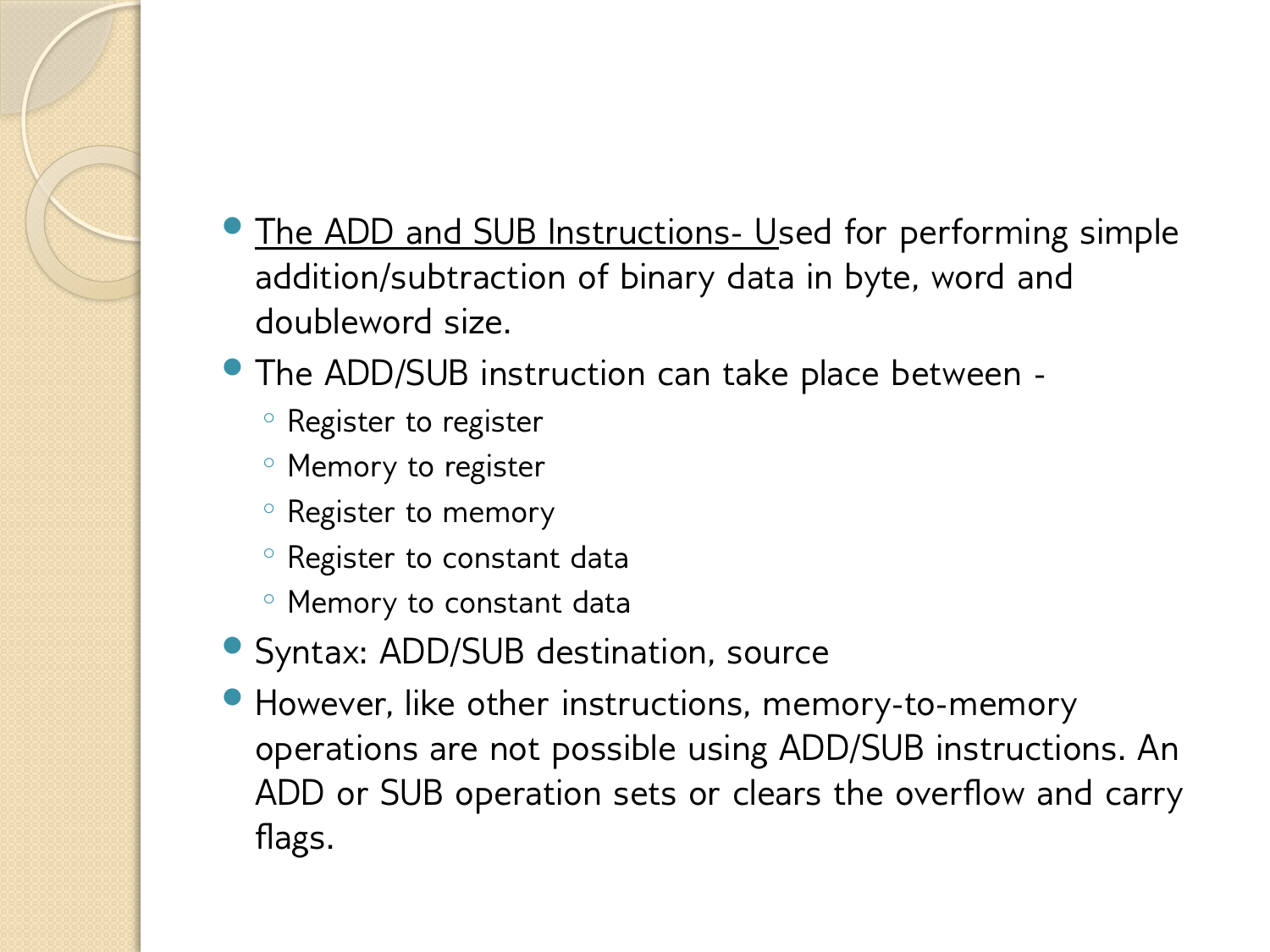

#
The ADD and SUB Instructions- Used for performing simple addition/subtraction of binary data in byte, word and doubleword size.
The ADD/SUB instruction can take place between −
Register to register
Memory to register
Register to memory
Register to constant data
Memory to constant data
Syntax: ADD/SUB destination, source
However, like other instructions, memory-to-memory operations are not possible using ADD/SUB instructions. An ADD or SUB operation sets or clears the overflow and carry flags.